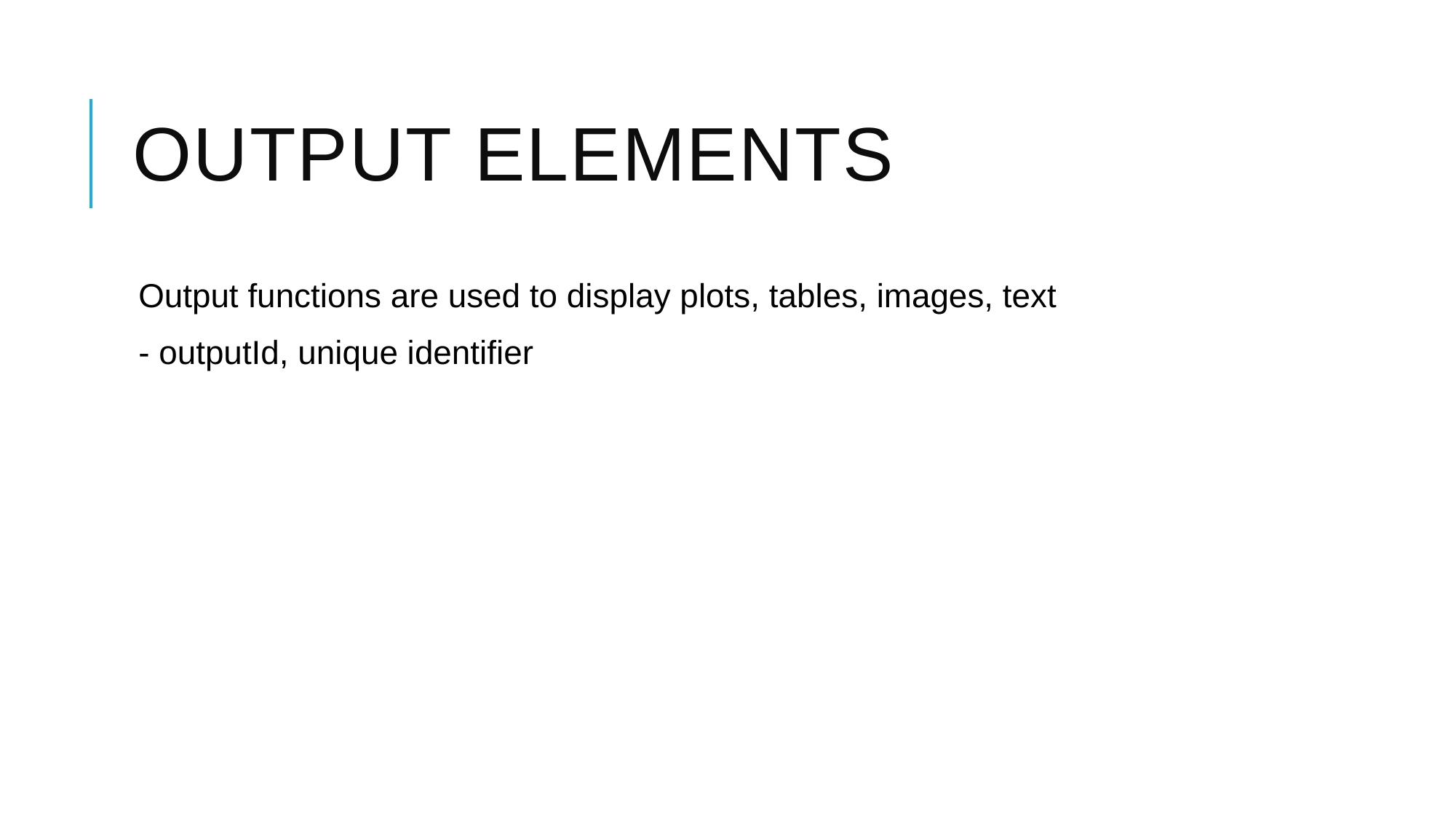

# Output elements
Output functions are used to display plots, tables, images, text
- outputId, unique identifier